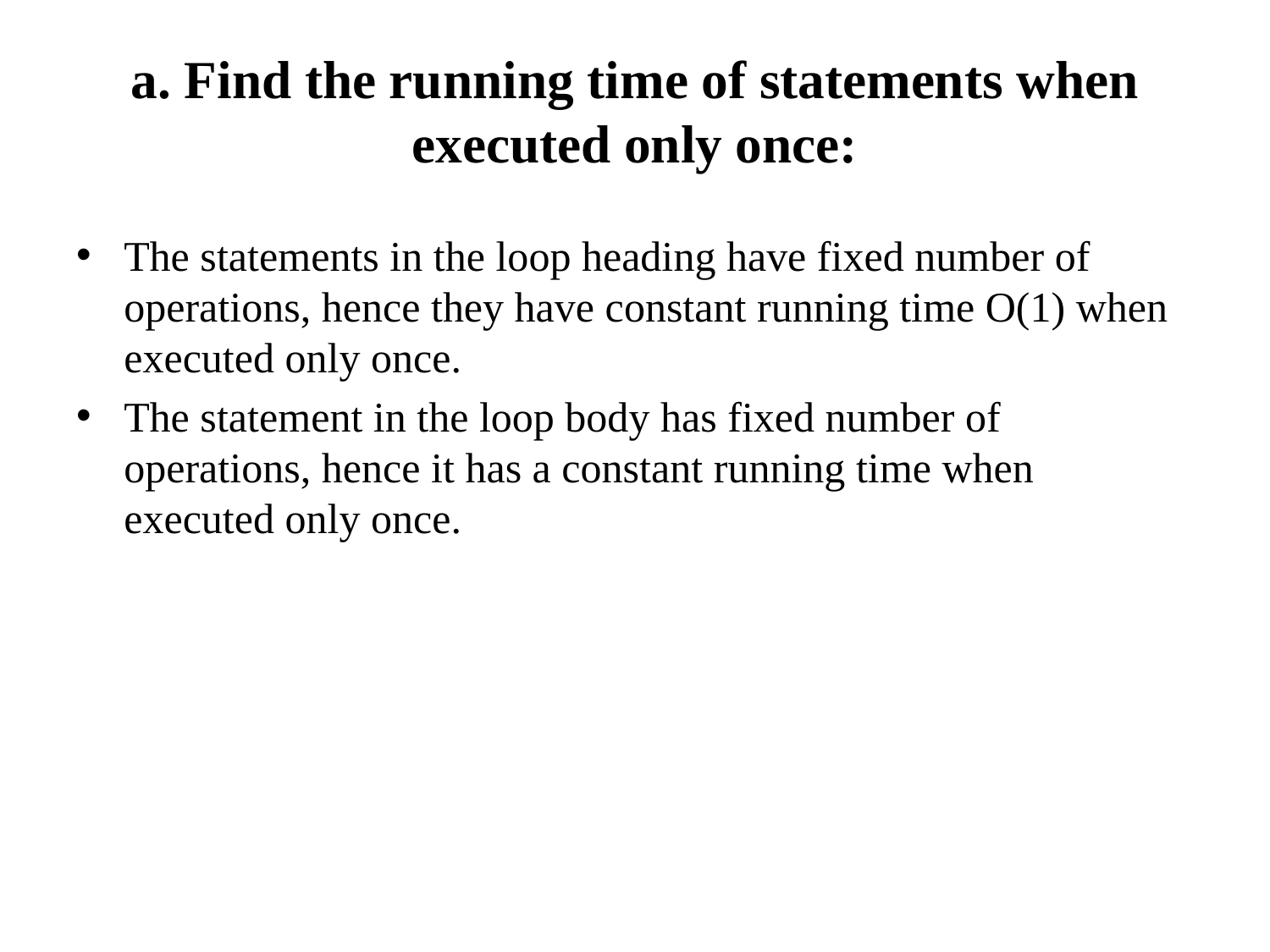

# a. Find the running time of statements when executed only once:
The statements in the loop heading have fixed number of operations, hence they have constant running time O(1) when executed only once.
The statement in the loop body has fixed number of operations, hence it has a constant running time when executed only once.